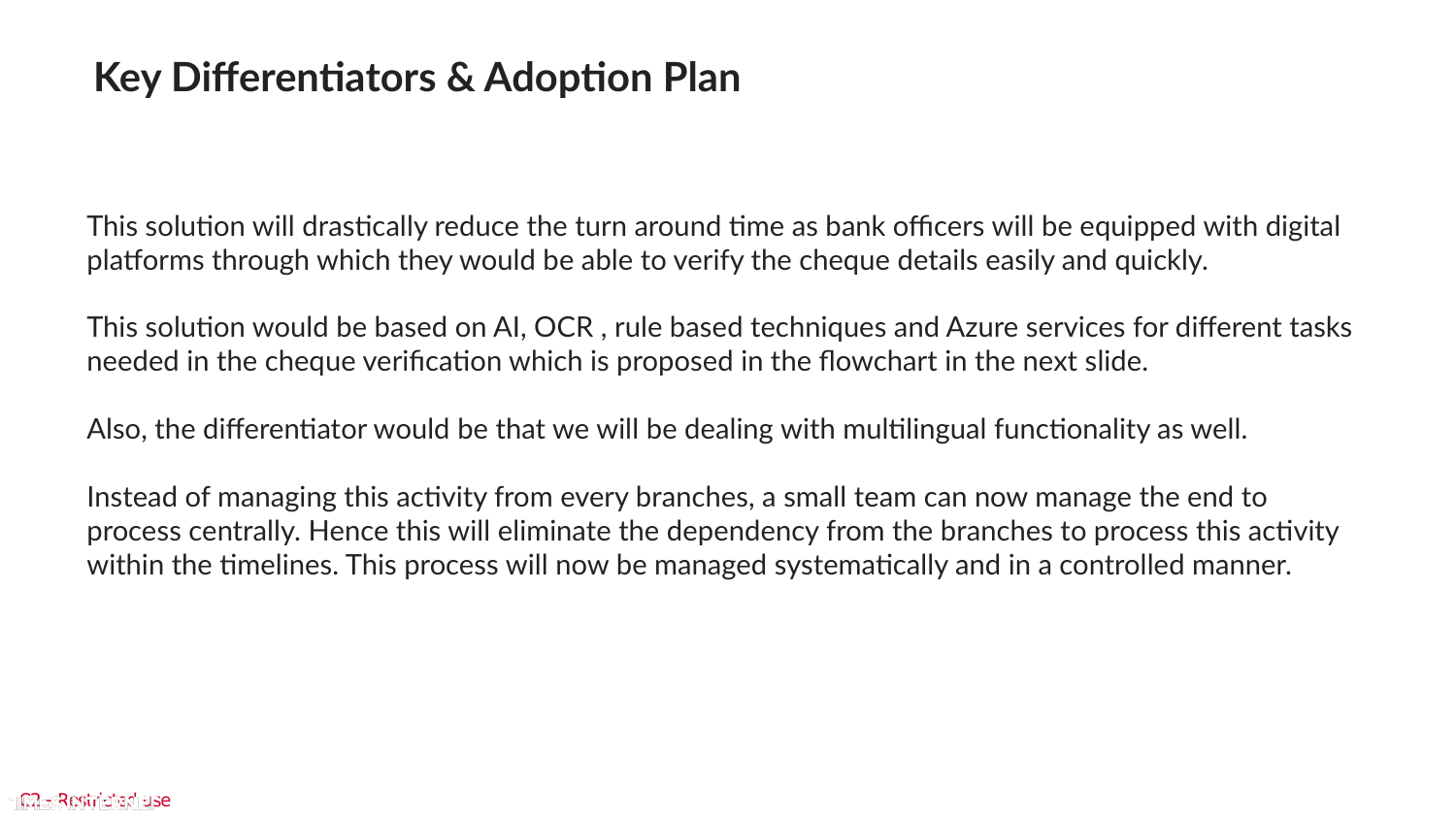

# Key Differentiators & Adoption Plan
This solution will drastically reduce the turn around time as bank officers will be equipped with digital platforms through which they would be able to verify the cheque details easily and quickly.

This solution would be based on AI, OCR , rule based techniques and Azure services for different tasks needed in the cheque verification which is proposed in the flowchart in the next slide.

Also, the differentiator would be that we will be dealing with multilingual functionality as well.

Instead of managing this activity from every branches, a small team can now manage the end to process centrally. Hence this will eliminate the dependency from the branches to process this activity within the timelines. This process will now be managed systematically and in a controlled manner.